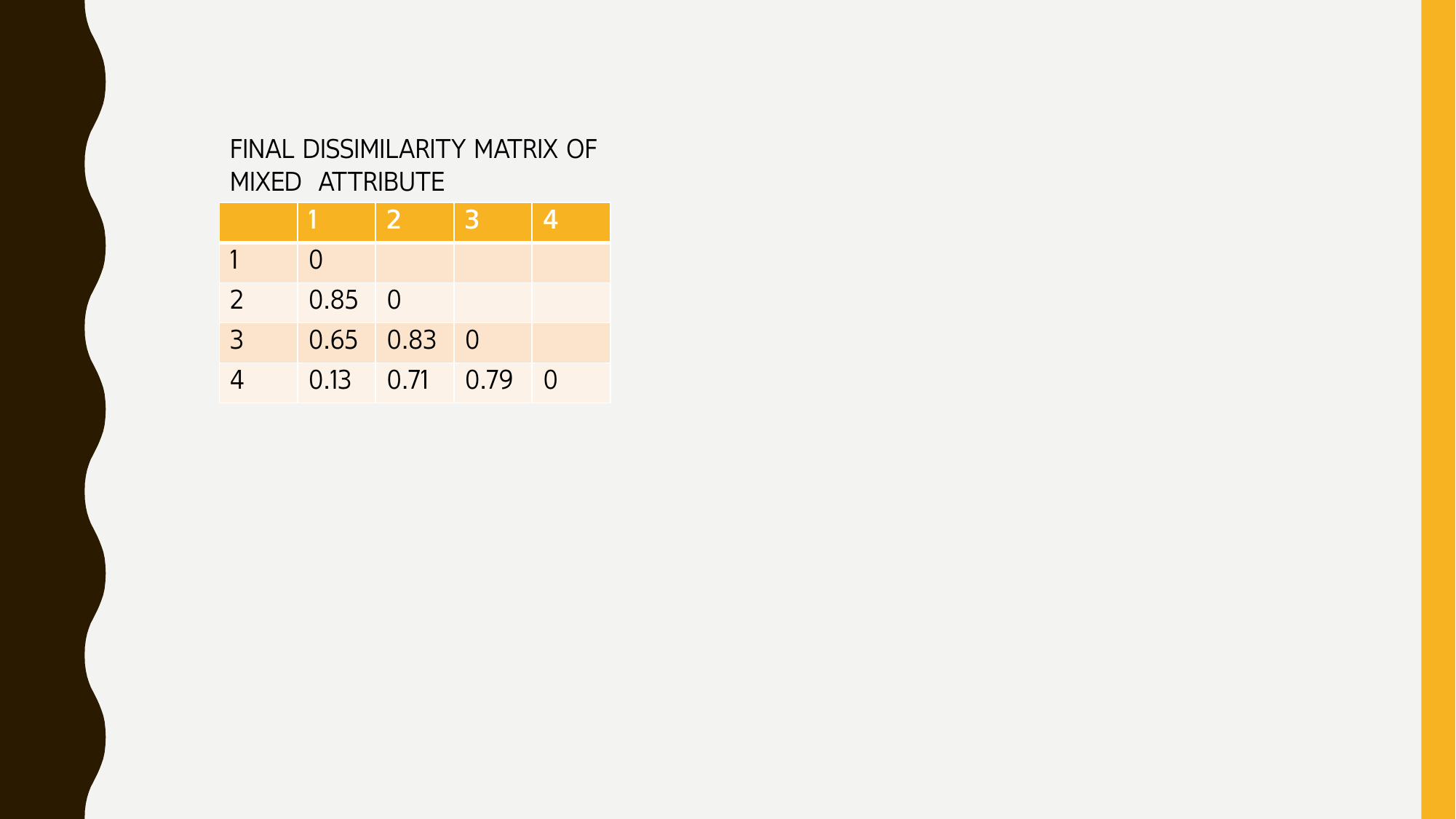

FINAL DISSIMILARITY MATRIX OF MIXED  ATTRIBUTE
|  | 1 | 2 | 3 | 4 |
| --- | --- | --- | --- | --- |
| 1 | 0 |  |  |  |
| 2 | 0.85 | 0 |  |  |
| 3 | 0.65 | 0.83 | 0 |  |
| 4 | 0.13 | 0.71 | 0.79 | 0 |